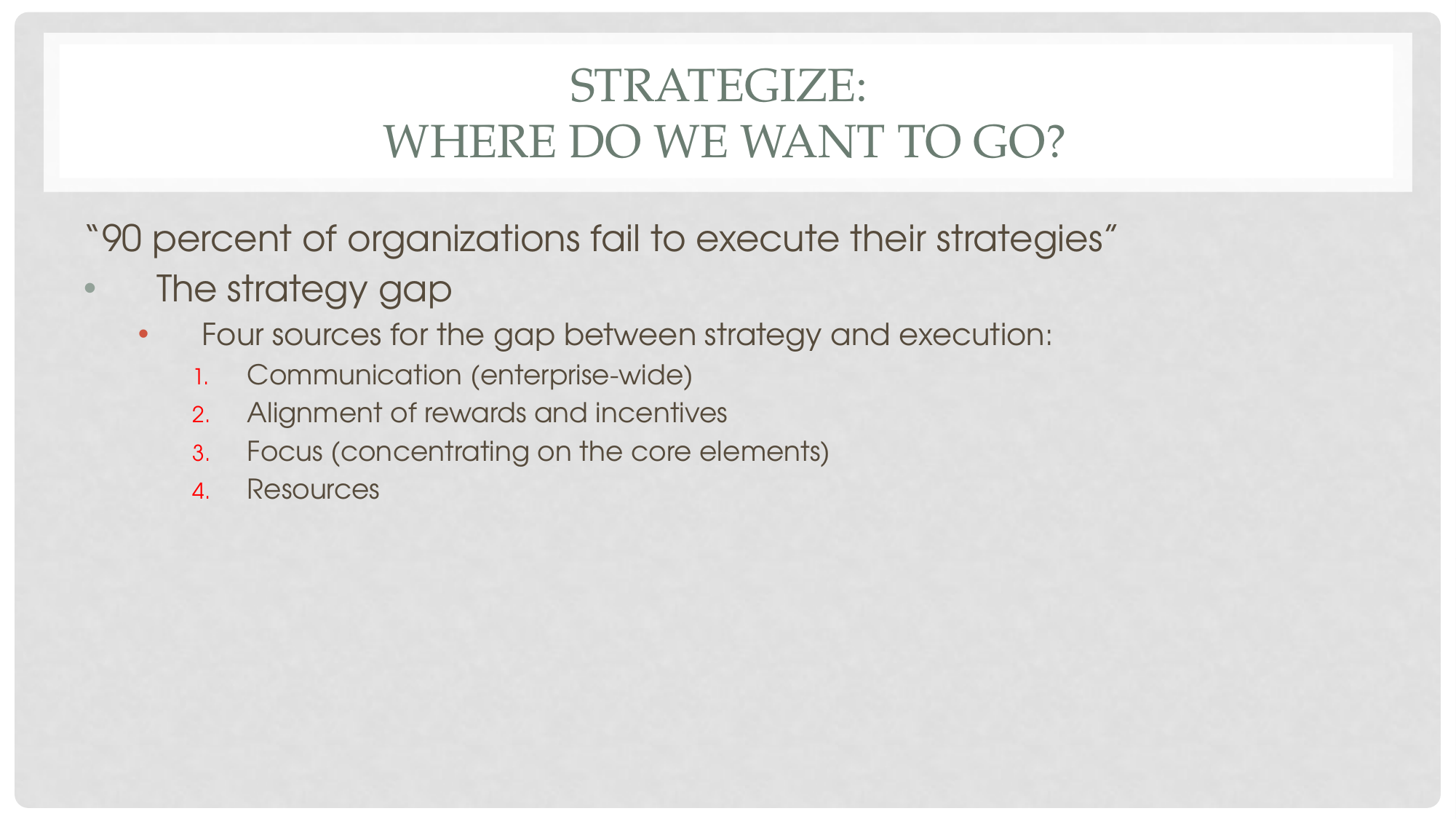

# Strategize: Where Do We Want to Go?
“90 percent of organizations fail to execute their strategies”
The strategy gap
Four sources for the gap between strategy and execution:
Communication (enterprise-wide)
Alignment of rewards and incentives
Focus (concentrating on the core elements)
Resources